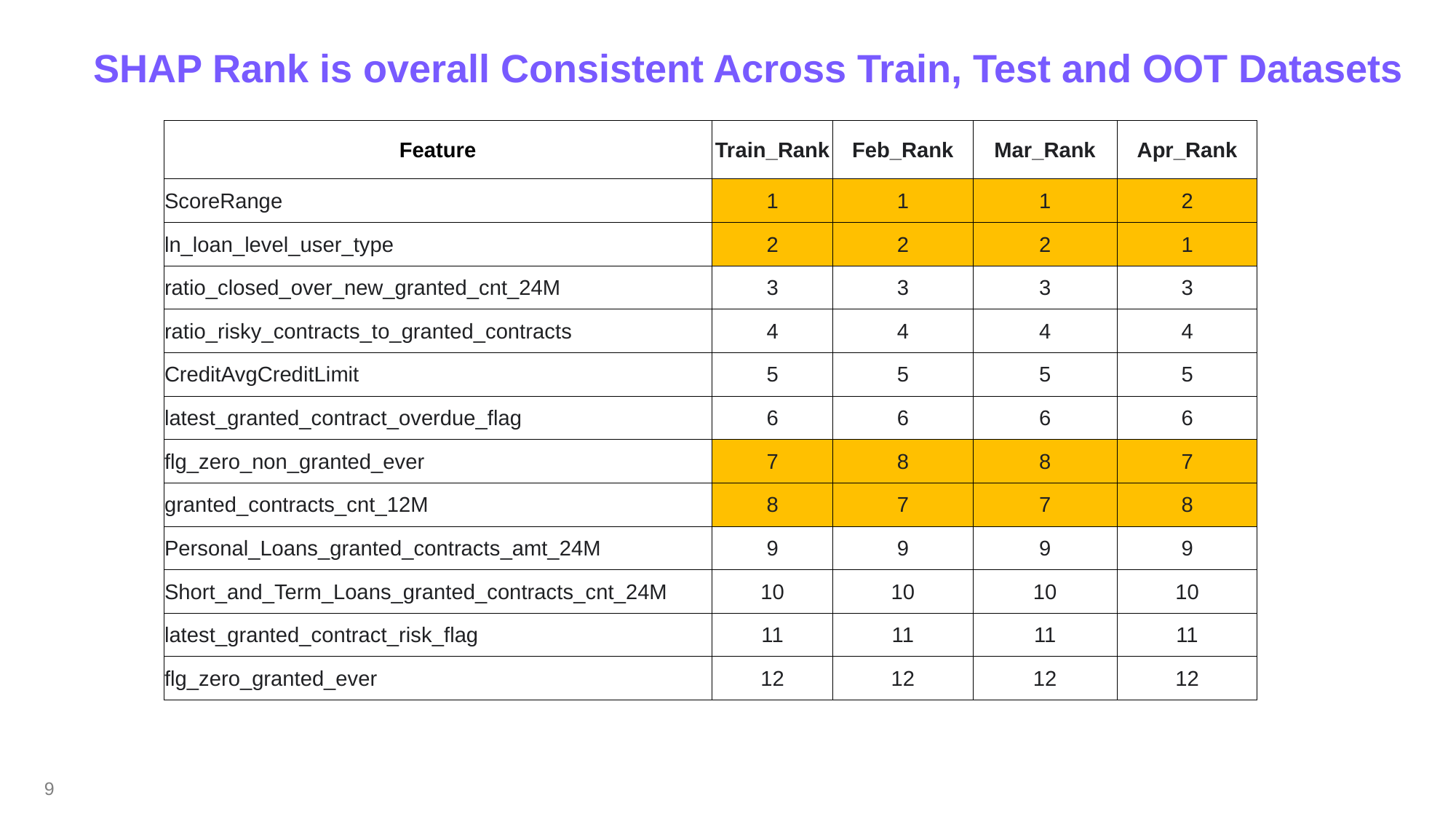

SHAP Rank is overall Consistent Across Train, Test and OOT Datasets
| Feature | Train\_Rank | Feb\_Rank | Mar\_Rank | Apr\_Rank |
| --- | --- | --- | --- | --- |
| ScoreRange | 1 | 1 | 1 | 2 |
| ln\_loan\_level\_user\_type | 2 | 2 | 2 | 1 |
| ratio\_closed\_over\_new\_granted\_cnt\_24M | 3 | 3 | 3 | 3 |
| ratio\_risky\_contracts\_to\_granted\_contracts | 4 | 4 | 4 | 4 |
| CreditAvgCreditLimit | 5 | 5 | 5 | 5 |
| latest\_granted\_contract\_overdue\_flag | 6 | 6 | 6 | 6 |
| flg\_zero\_non\_granted\_ever | 7 | 8 | 8 | 7 |
| granted\_contracts\_cnt\_12M | 8 | 7 | 7 | 8 |
| Personal\_Loans\_granted\_contracts\_amt\_24M | 9 | 9 | 9 | 9 |
| Short\_and\_Term\_Loans\_granted\_contracts\_cnt\_24M | 10 | 10 | 10 | 10 |
| latest\_granted\_contract\_risk\_flag | 11 | 11 | 11 | 11 |
| flg\_zero\_granted\_ever | 12 | 12 | 12 | 12 |
9